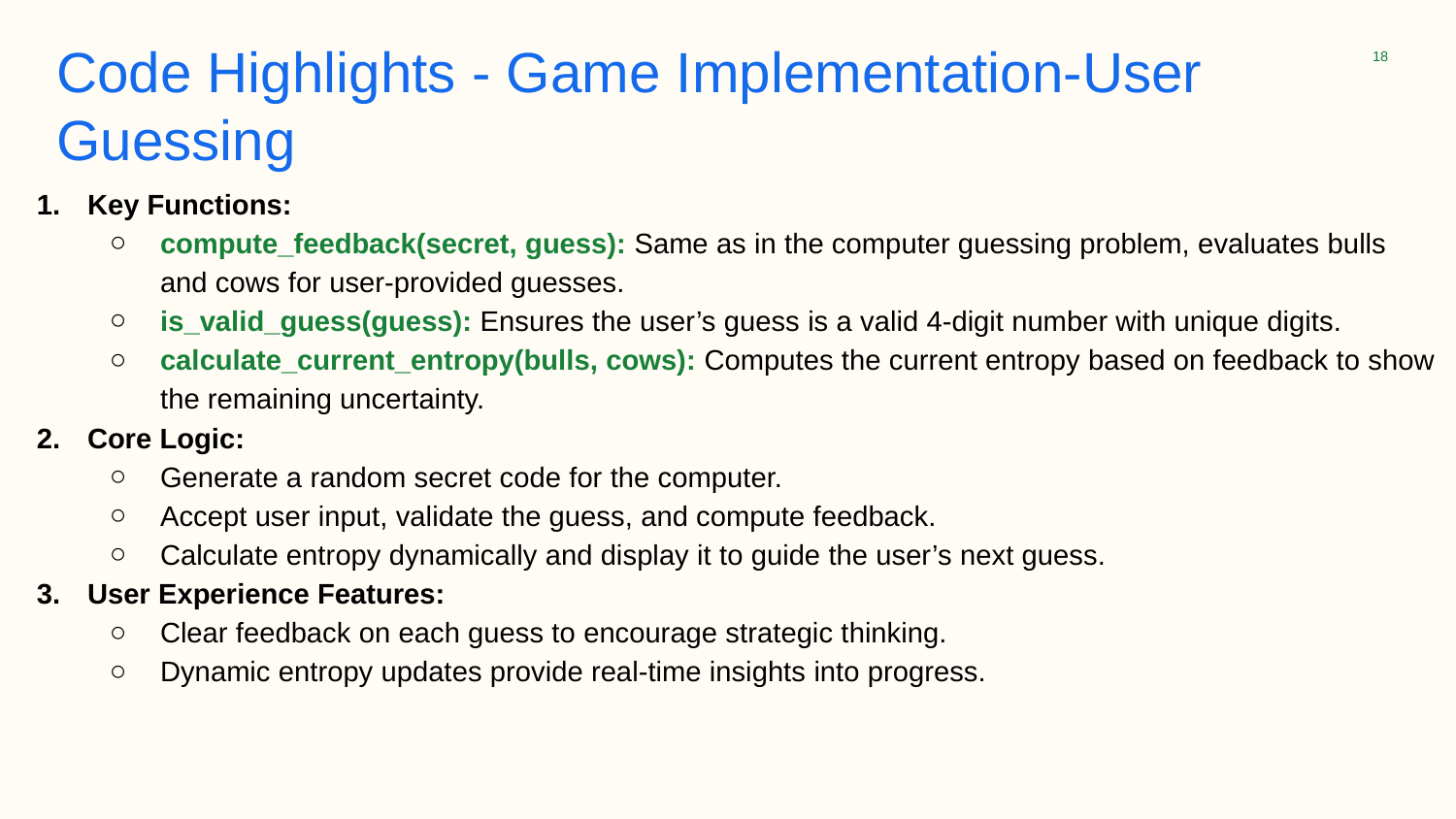

# Code Highlights - Game Implementation-User Guessing
18
Key Functions:
compute_feedback(secret, guess): Same as in the computer guessing problem, evaluates bulls and cows for user-provided guesses.
is_valid_guess(guess): Ensures the user’s guess is a valid 4-digit number with unique digits.
calculate_current_entropy(bulls, cows): Computes the current entropy based on feedback to show the remaining uncertainty.
Core Logic:
Generate a random secret code for the computer.
Accept user input, validate the guess, and compute feedback.
Calculate entropy dynamically and display it to guide the user’s next guess.
User Experience Features:
Clear feedback on each guess to encourage strategic thinking.
Dynamic entropy updates provide real-time insights into progress.